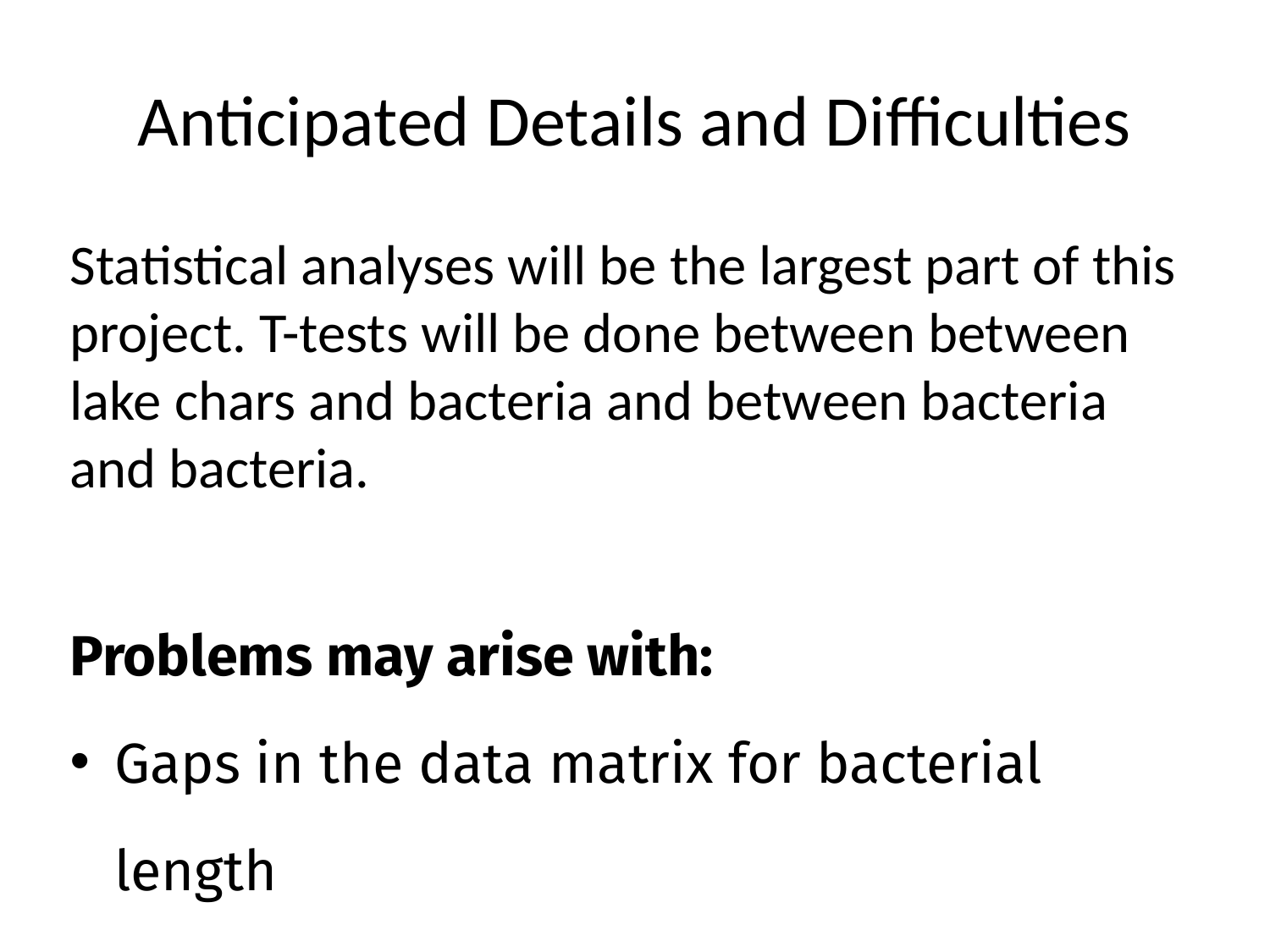

# Anticipated Details and Difficulties
Statistical analyses will be the largest part of this project. T-tests will be done between between lake chars and bacteria and between bacteria and bacteria.

Problems may arise with:
Gaps in the data matrix for bacterial length
Disorganized data